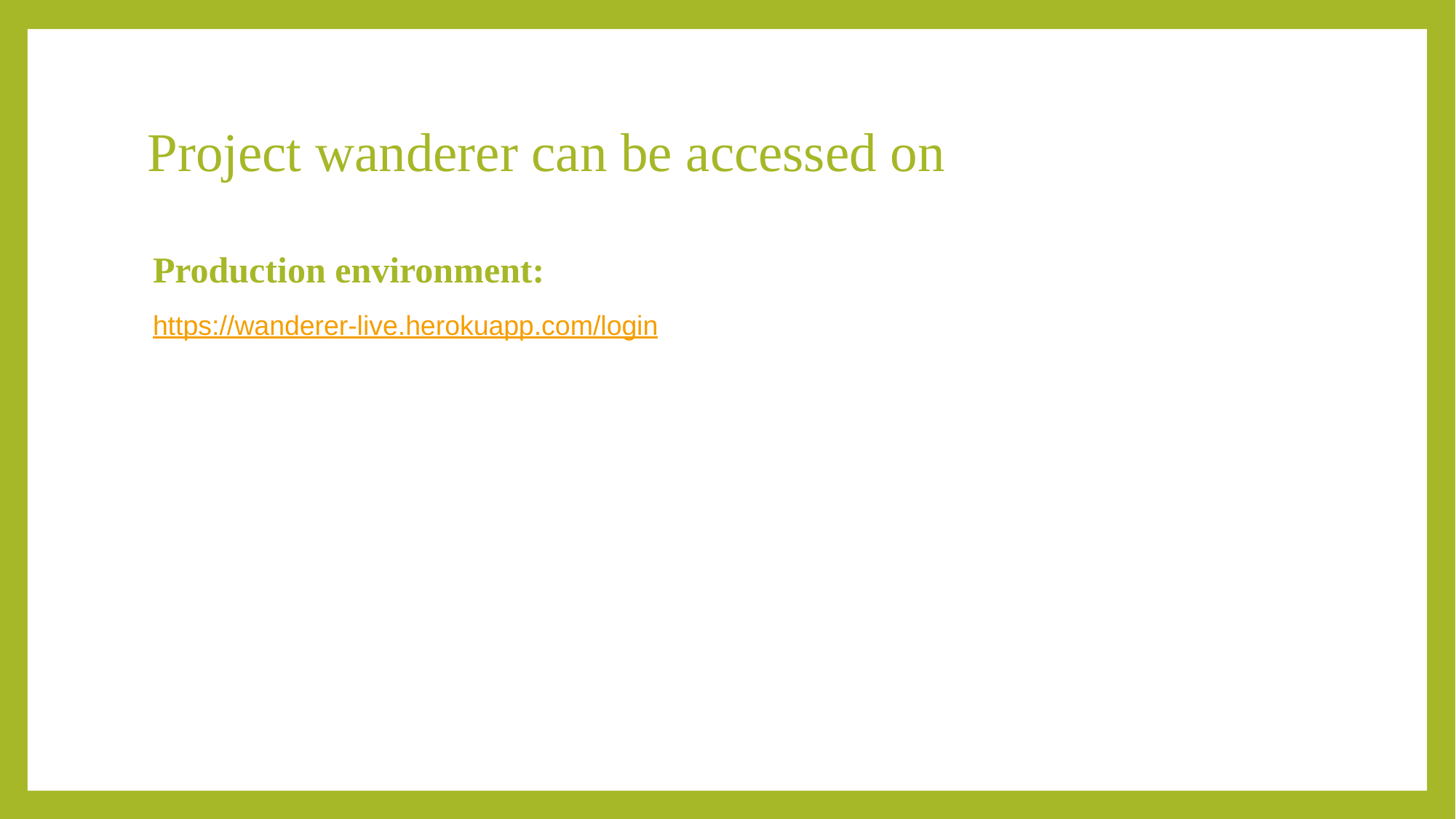

# Project wanderer can be accessed on
Production environment:
https://wanderer-live.herokuapp.com/login